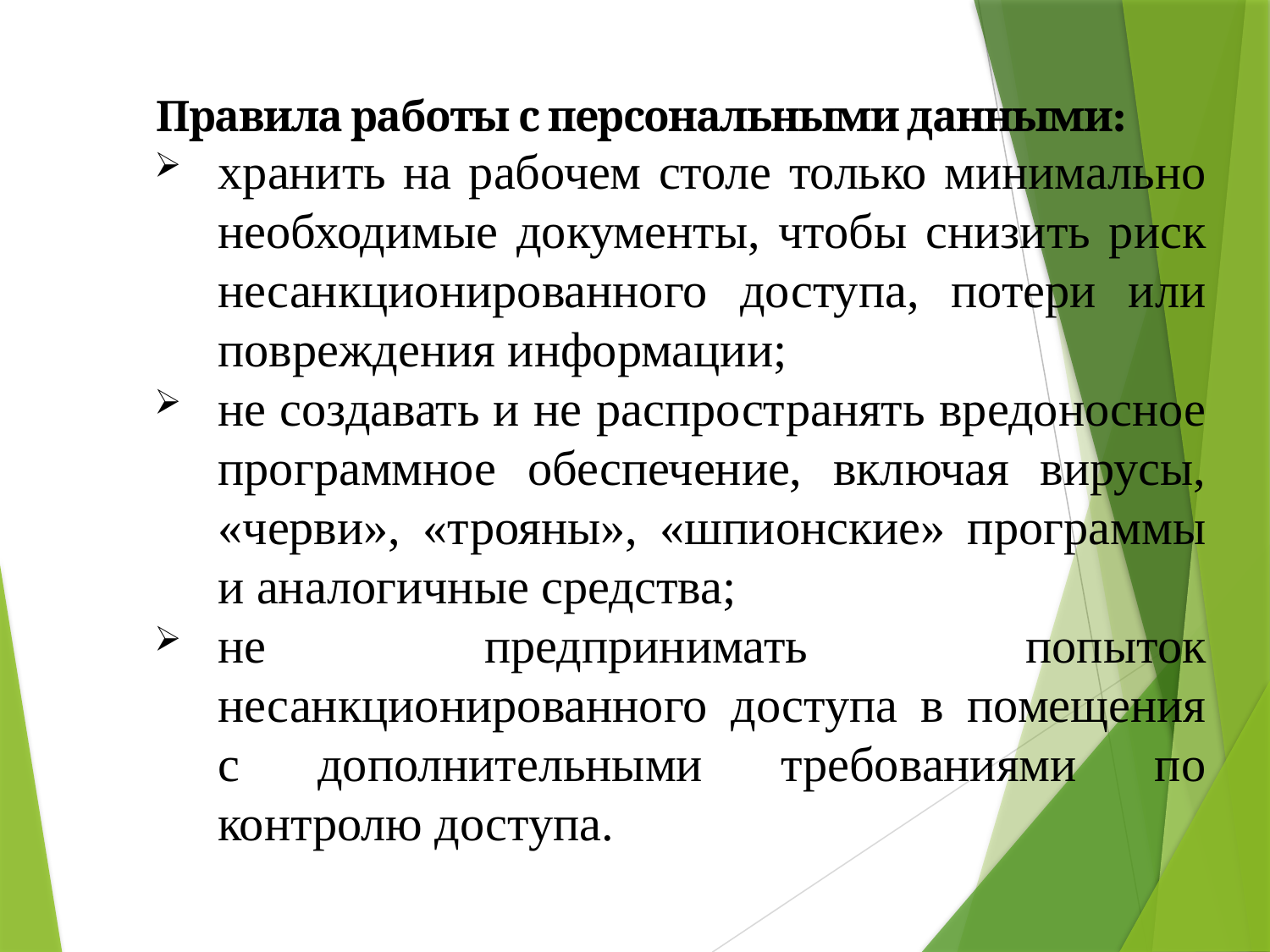

Правила работы с персональными данными:
хранить на рабочем столе только минимально необходимые документы, чтобы снизить риск несанкционированного доступа, потери или повреждения информации;
не создавать и не распространять вредоносное программное обеспечение, включая вирусы, «черви», «трояны», «шпионские» программы и аналогичные средства;
не предпринимать попыток несанкционированного доступа в помещения с дополнительными требованиями по контролю доступа.